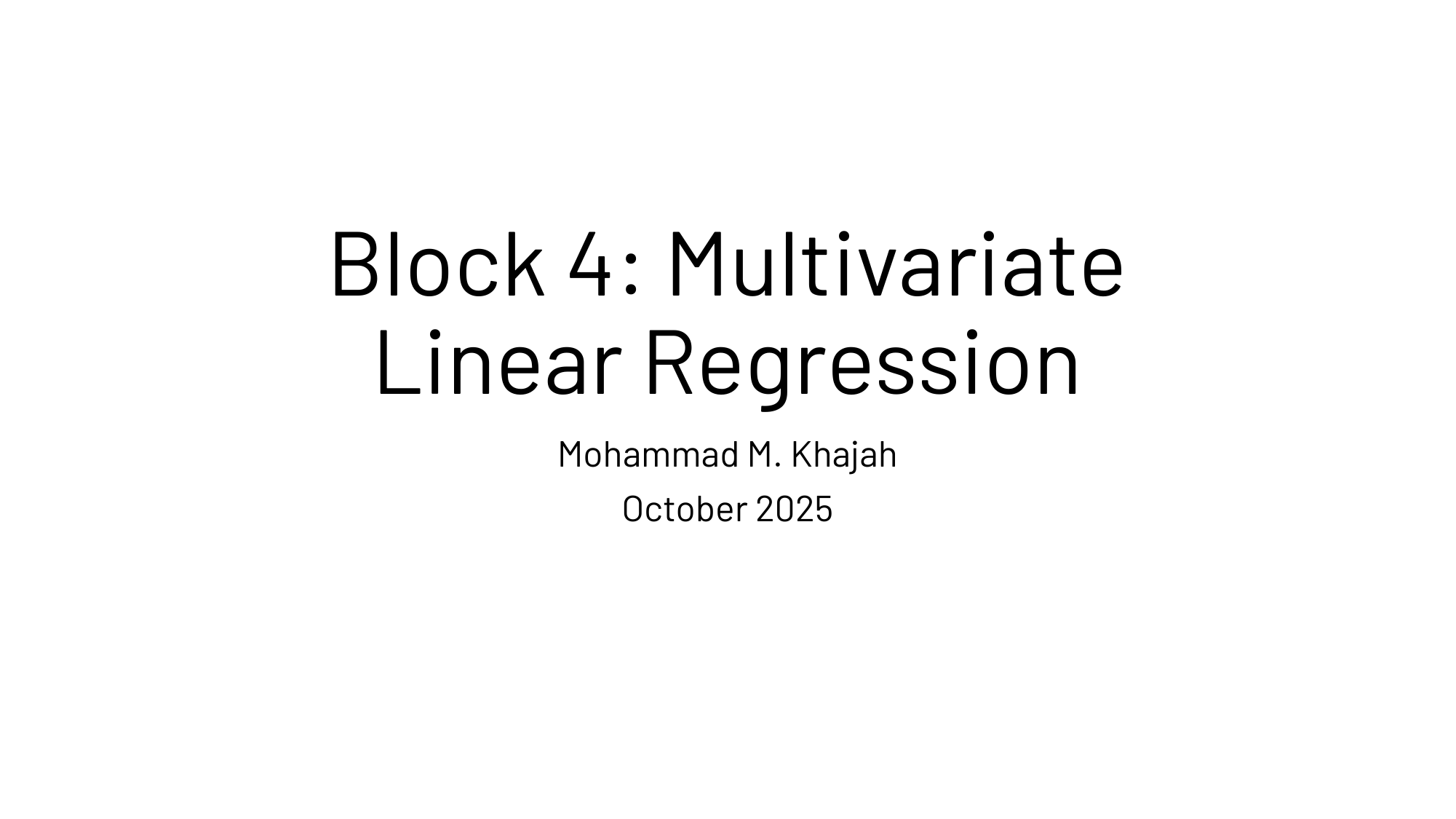

# Block 4: Multivariate Linear Regression
Mohammad M. Khajah
October 2025